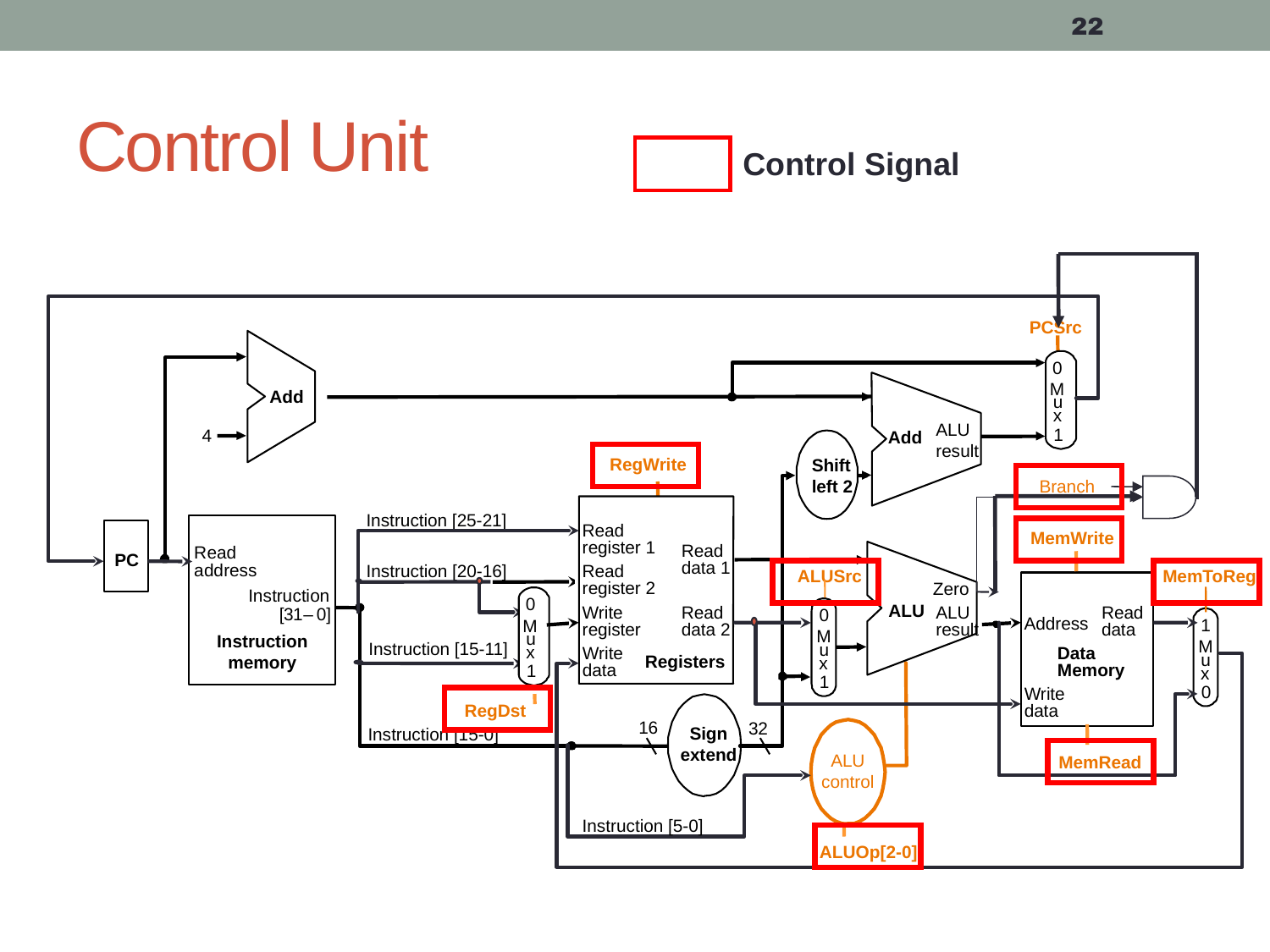

22
# Control Unit

Control Signal

PCSrc

0

M

Add
u

x
ALU
result
1
4
Add

RegWrite
Shift
left 2
Branch

Instruction [25-21]

Read
register 1

MemWrite

R
e
a
d

Read
data 1

PC

a
d
d
r
e
s
s

Instruction [20-16]
Read
register 2
ALUSrc

Zero

I
n
s
t
r
u
c
t
i
o
n

0

M

u

x
1

ALU
[
3
1
–
0
]
0

Write
register
Read
data 2
ALU
result
Read
data

Address
1

M

Instruction
memory

M

u

Instruction [15-11]
Write
data
Data
Memory

u

Registers
x

x

1

0

Write
data

RegDst

1
6
3
2
Sign
extend

Instruction [15-0]

ALU
control

MemRead

Instruction [5-0]

ALUOp[2-0]

MemToReg